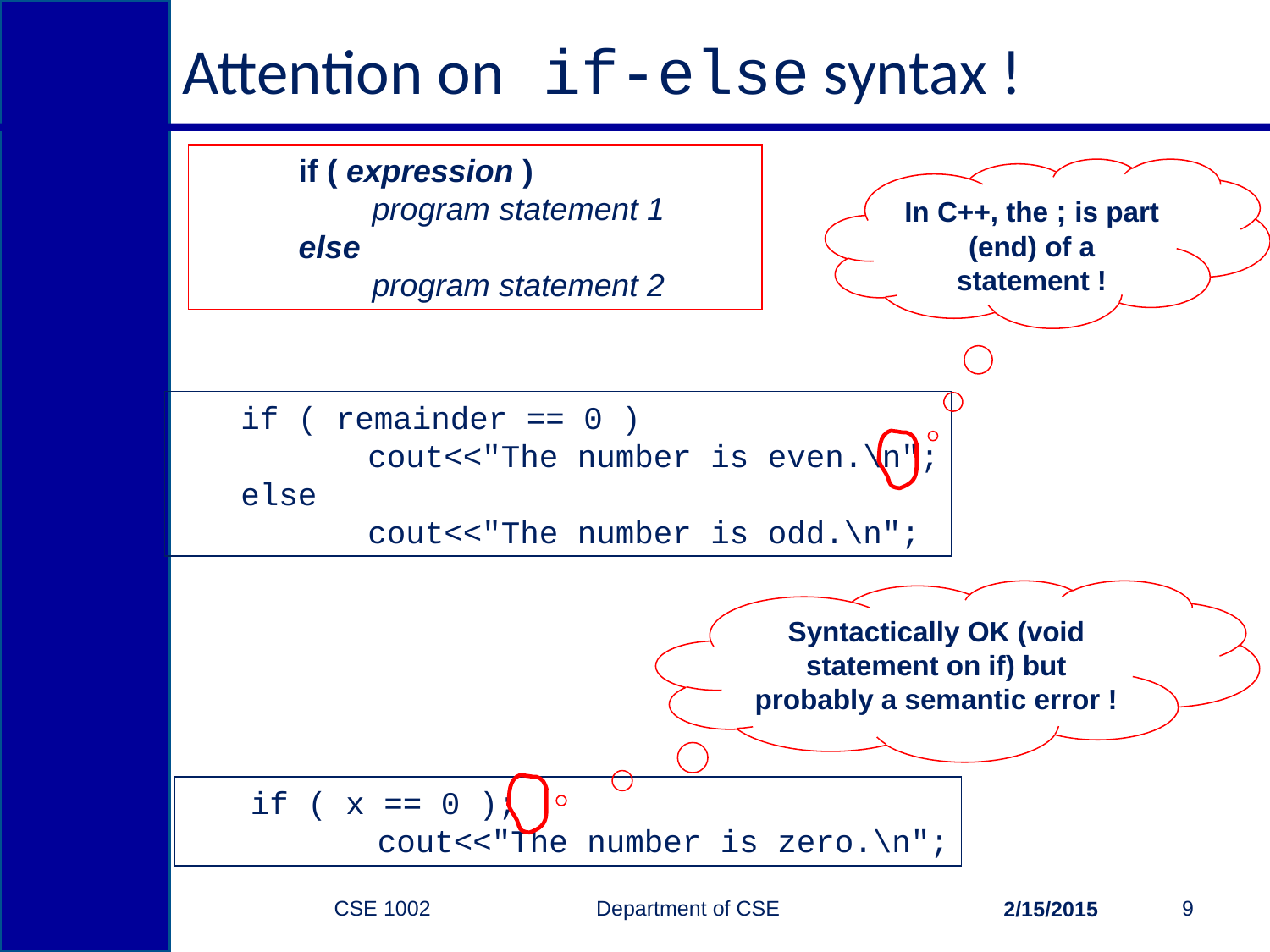

# Attention on if-else syntax !
           if ( expression )
	     program statement 1
           else
	     program statement 2
In C++, the ; is part (end) of a statement !
if ( remainder == 0 )
	cout<<"The number is even.\n";
else
	cout<<"The number is odd.\n";

Syntactically OK (void statement on if) but probably a semantic error !

if ( x == 0 );
	cout<<"The number is zero.\n";
CSE 1002                            Department of CSE
9
2/15/2015